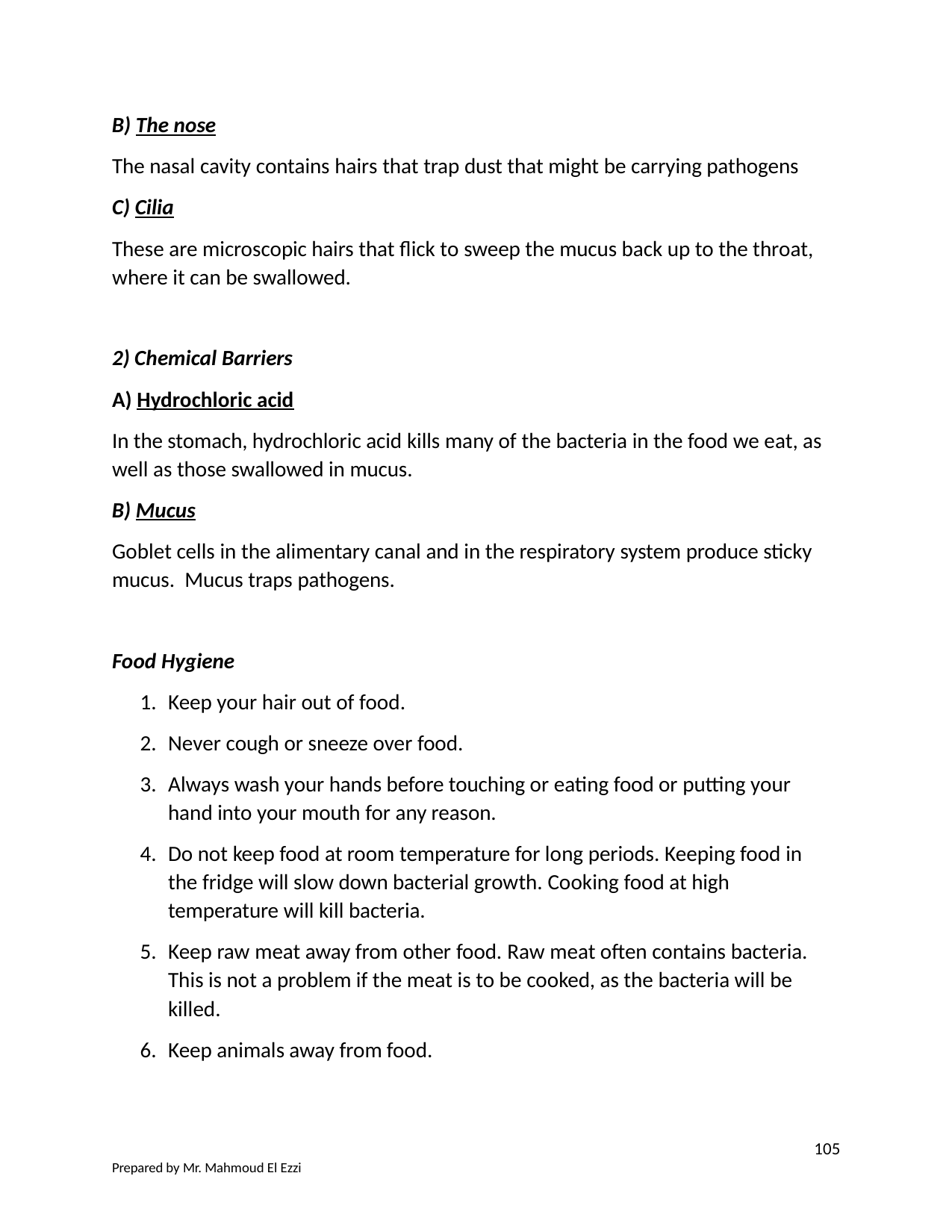

The nose
The nasal cavity contains hairs that trap dust that might be carrying pathogens
Cilia
These are microscopic hairs that flick to sweep the mucus back up to the throat,  where it can be swallowed.

Chemical Barriers
Hydrochloric acid
In the stomach, hydrochloric acid kills many of the bacteria in the food we eat, as  well as those swallowed in mucus.
Mucus
Goblet cells in the alimentary canal and in the respiratory system produce sticky  mucus. Mucus traps pathogens.

Food Hygiene
Keep your hair out of food.
Never cough or sneeze over food.
Always wash your hands before touching or eating food or putting your  hand into your mouth for any reason.
Do not keep food at room temperature for long periods. Keeping food in  the fridge will slow down bacterial growth. Cooking food at high  temperature will kill bacteria.
Keep raw meat away from other food. Raw meat often contains bacteria.  This is not a problem if the meat is to be cooked, as the bacteria will be  killed.
Keep animals away from food.
105
Prepared by Mr. Mahmoud El Ezzi